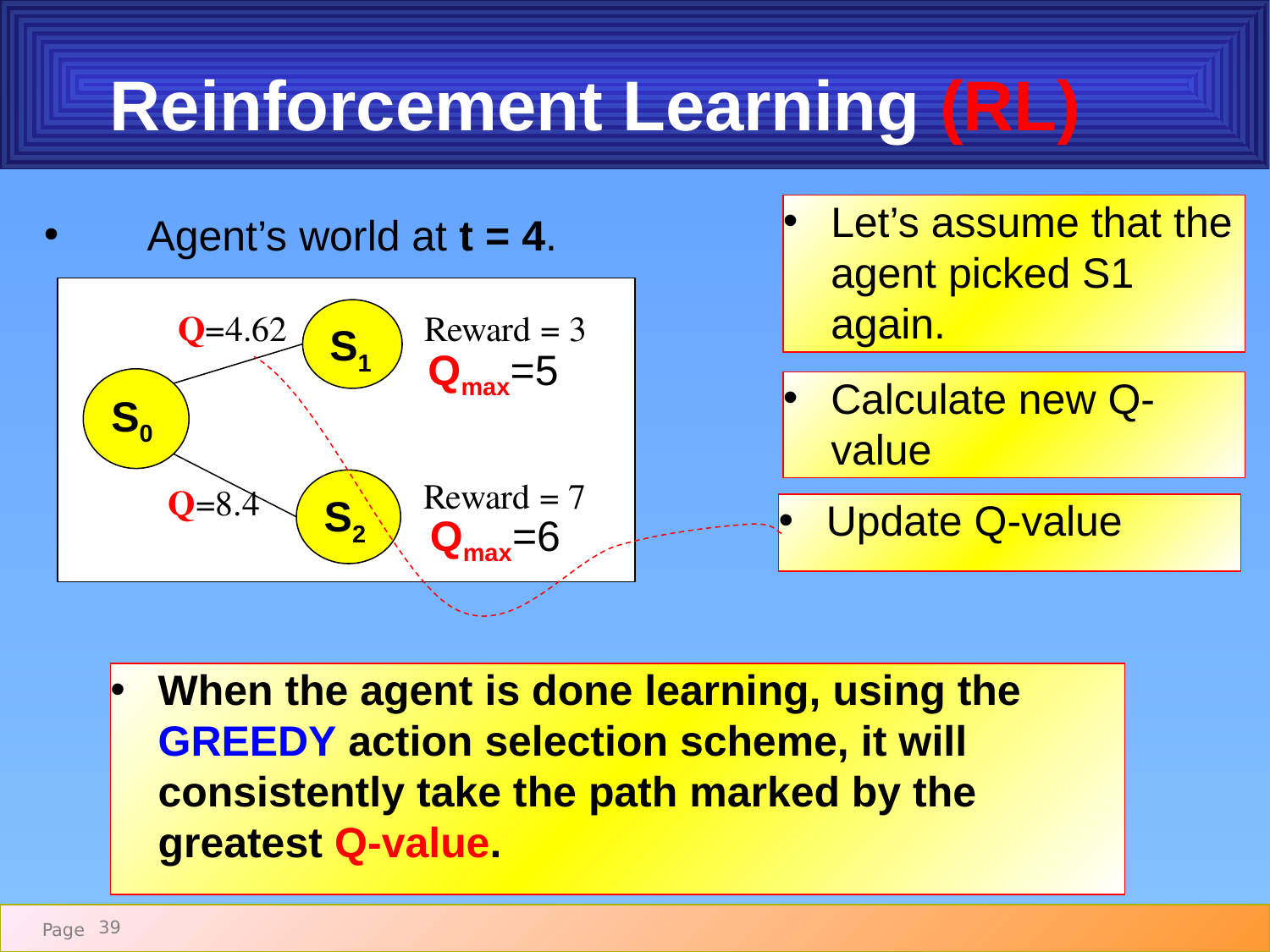

# Reinforcement Learning (RL)
Let’s assume that the agent picked S1 again.

Agent’s world at t = 4.

S1
Reward = 3
Q=4.62
Qmax=5
S0
Reward = 7
S2
Q=8.4
Qmax=6

Calculate new Q-value
Update Q-value
When the agent is done learning, using the GREEDY action selection scheme, it will consistently take the path marked by the greatest Q-value.
39